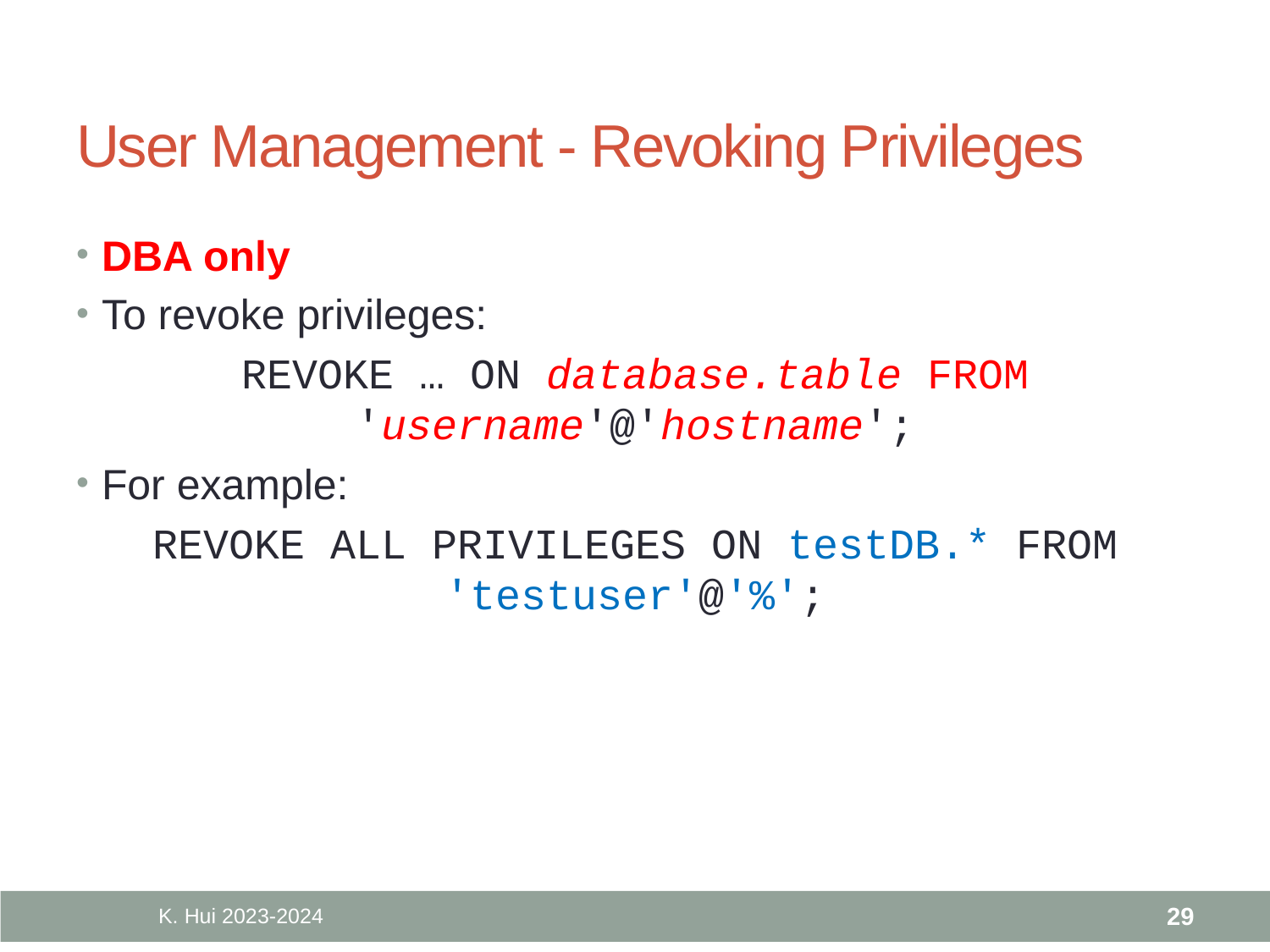

# User Management - Revoking Privileges
DBA only
To revoke privileges:
REVOKE … ON database.table FROM 'username'@'hostname';
For example:
REVOKE ALL PRIVILEGES ON testDB.* FROM 'testuser'@'%';
K. Hui 2023-2024
29